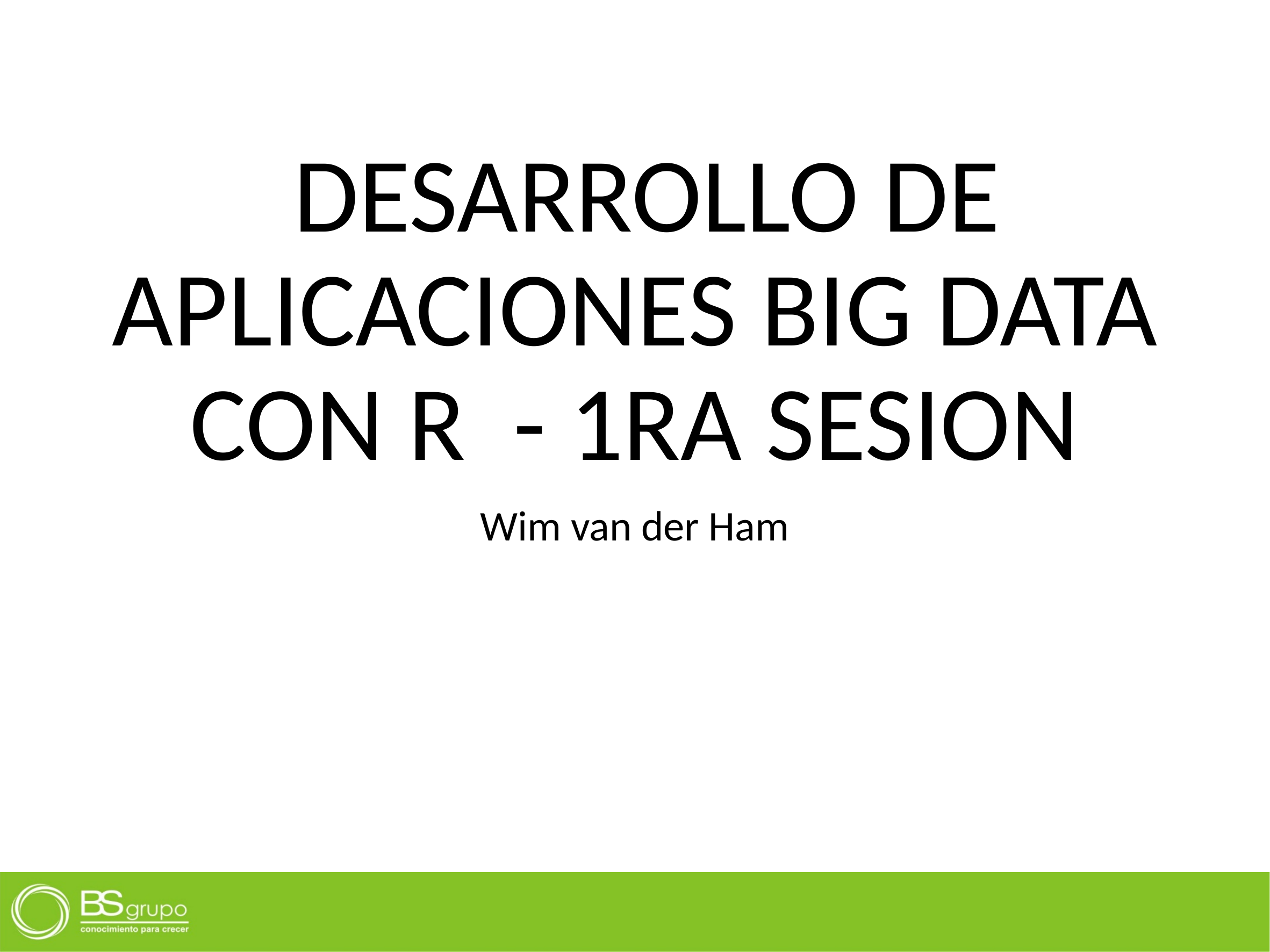

# ​ DESARROLLO DE APLICACIONES BIG DATA CON R  - 1RA SESION
Wim van der Ham